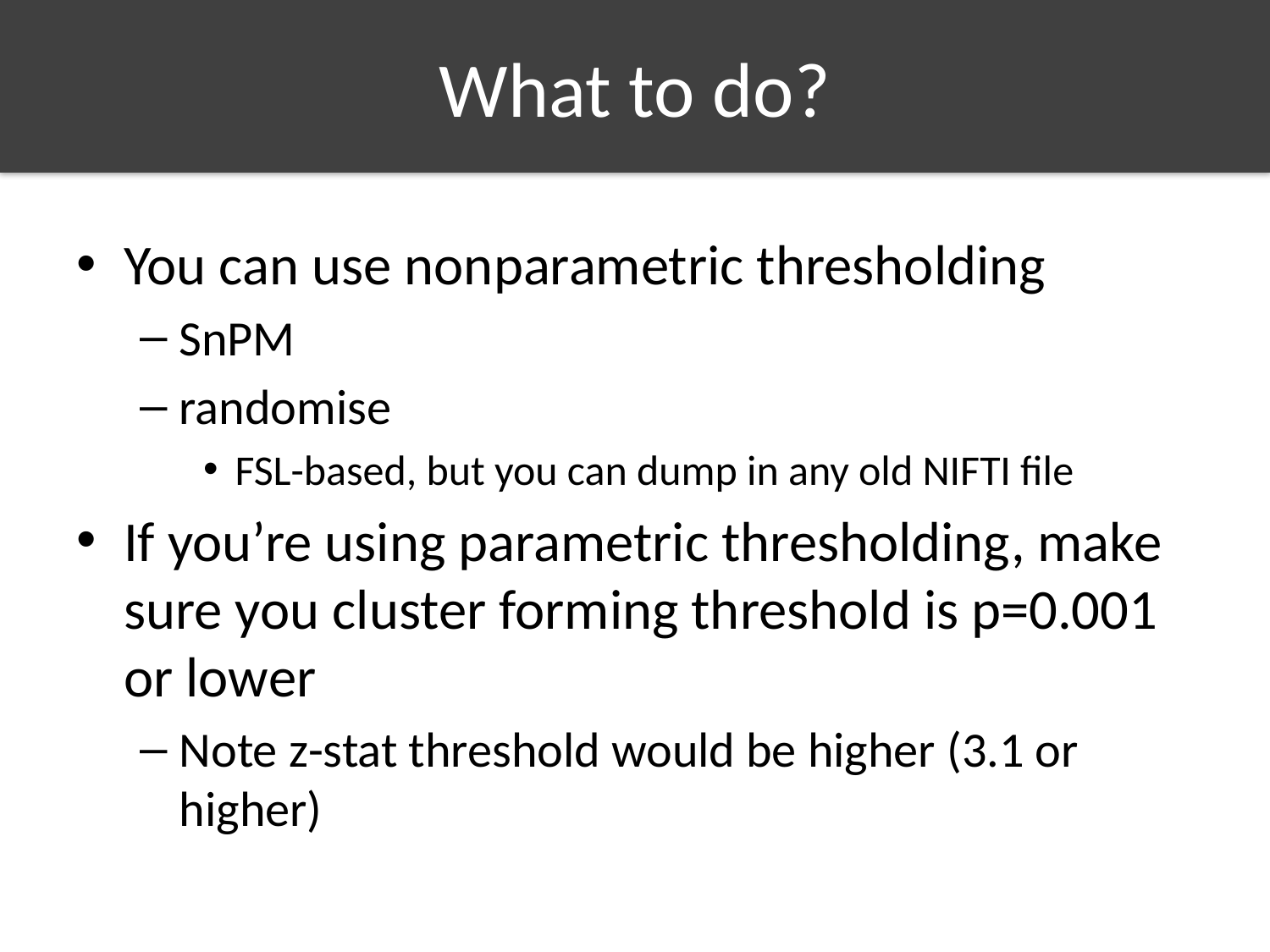

# What to do?
You can use nonparametric thresholding
SnPM
randomise
FSL-based, but you can dump in any old NIFTI file
If you’re using parametric thresholding, make sure you cluster forming threshold is p=0.001 or lower
Note z-stat threshold would be higher (3.1 or higher)